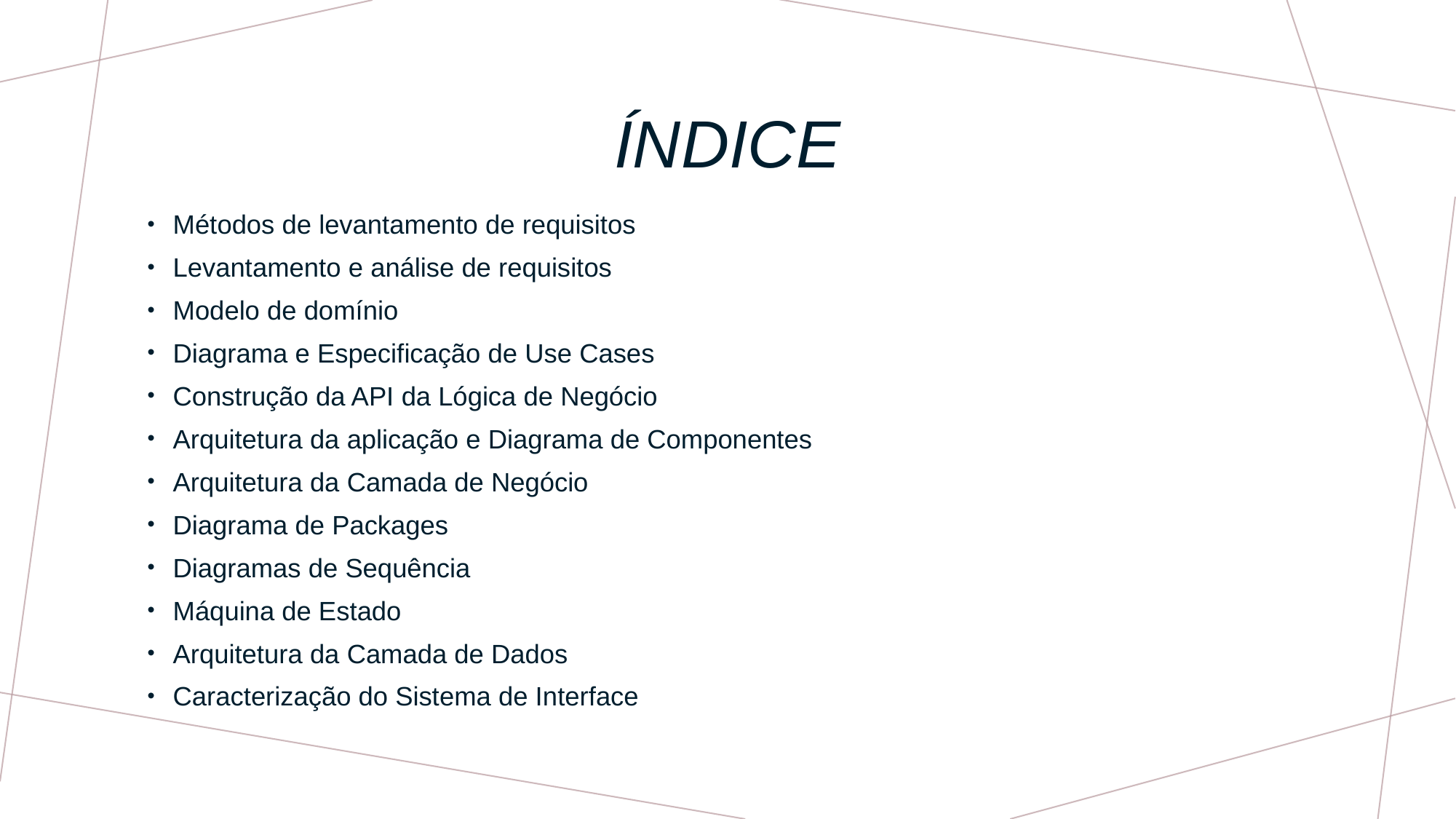

# índice
Métodos de levantamento de requisitos
Levantamento e análise de requisitos
Modelo de domínio
Diagrama e Especificação de Use Cases
Construção da API da Lógica de Negócio
Arquitetura da aplicação e Diagrama de Componentes
Arquitetura da Camada de Negócio
Diagrama de Packages
Diagramas de Sequência
Máquina de Estado
Arquitetura da Camada de Dados
Caracterização do Sistema de Interface